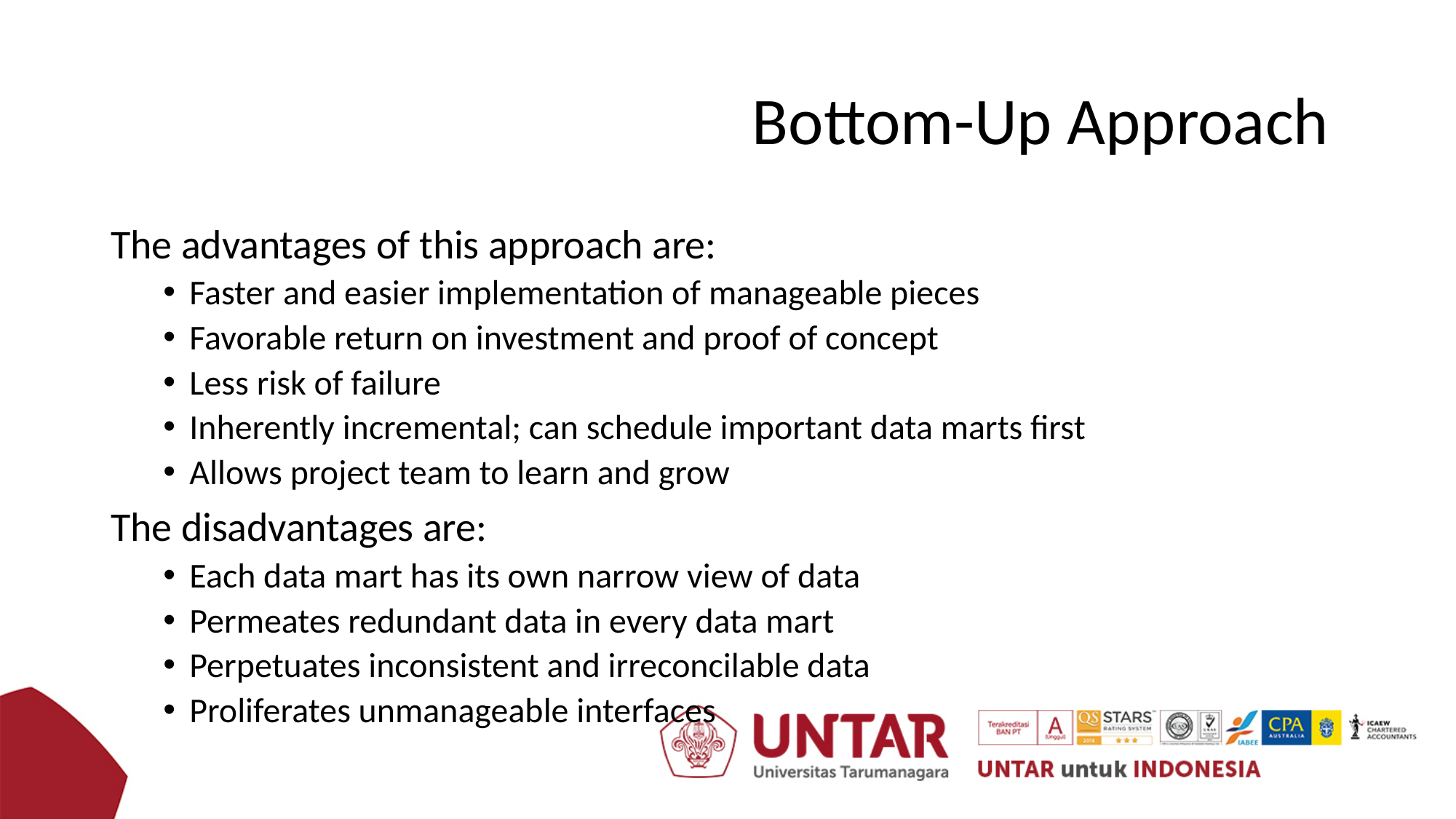

# Bottom-Up Approach
The advantages of this approach are:
Faster and easier implementation of manageable pieces
Favorable return on investment and proof of concept
Less risk of failure
Inherently incremental; can schedule important data marts first
Allows project team to learn and grow
The disadvantages are:
Each data mart has its own narrow view of data
Permeates redundant data in every data mart
Perpetuates inconsistent and irreconcilable data
Proliferates unmanageable interfaces